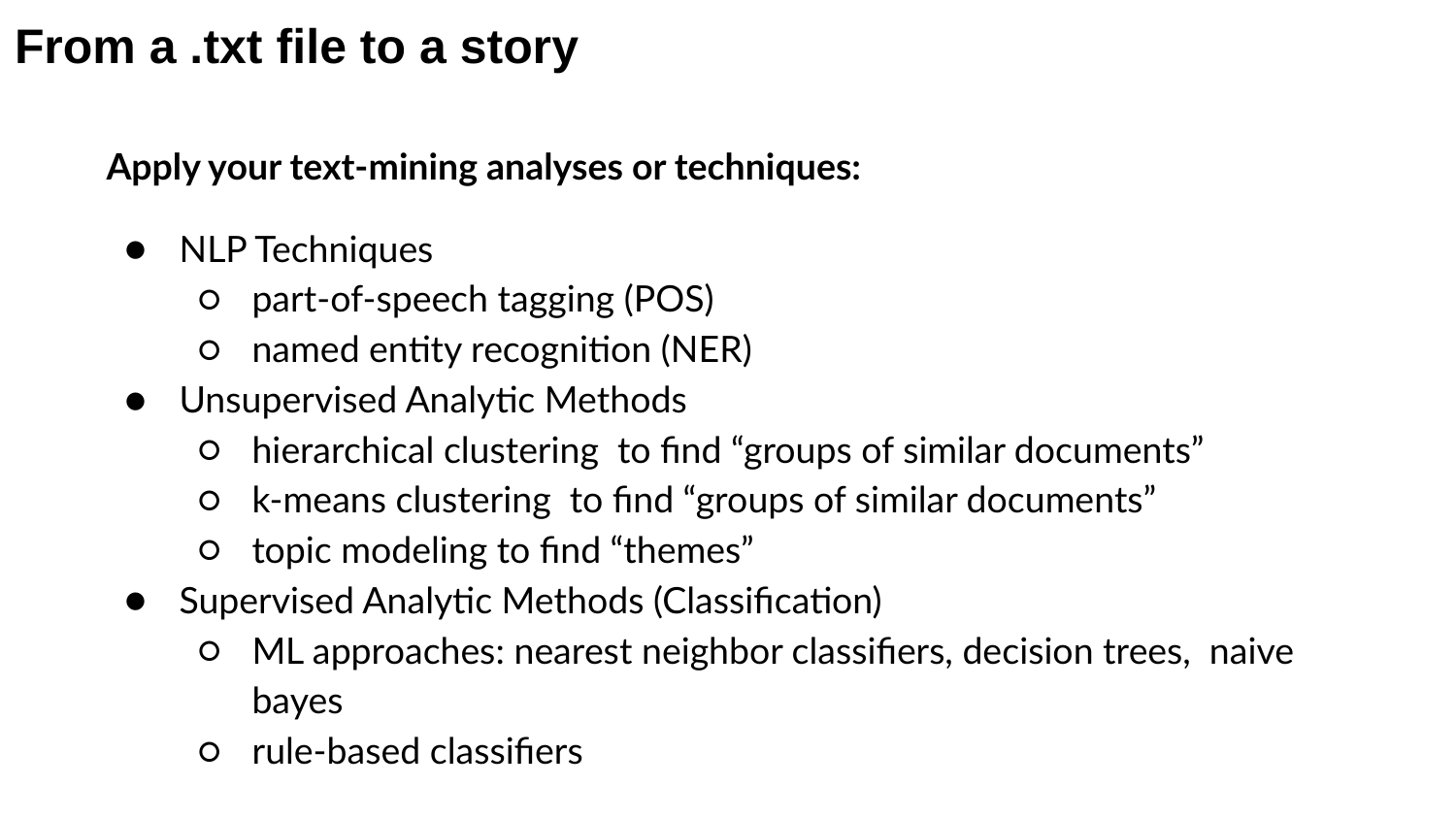

From a .txt file to a story
Apply your text-mining analyses or techniques:
NLP Techniques
part-of-speech tagging (POS)
named entity recognition (NER)
Unsupervised Analytic Methods
hierarchical clustering  to find “groups of similar documents”
k-means clustering  to find “groups of similar documents”
topic modeling to find “themes”
Supervised Analytic Methods (Classification)
ML approaches: nearest neighbor classifiers, decision trees,  naive bayes
rule-based classifiers